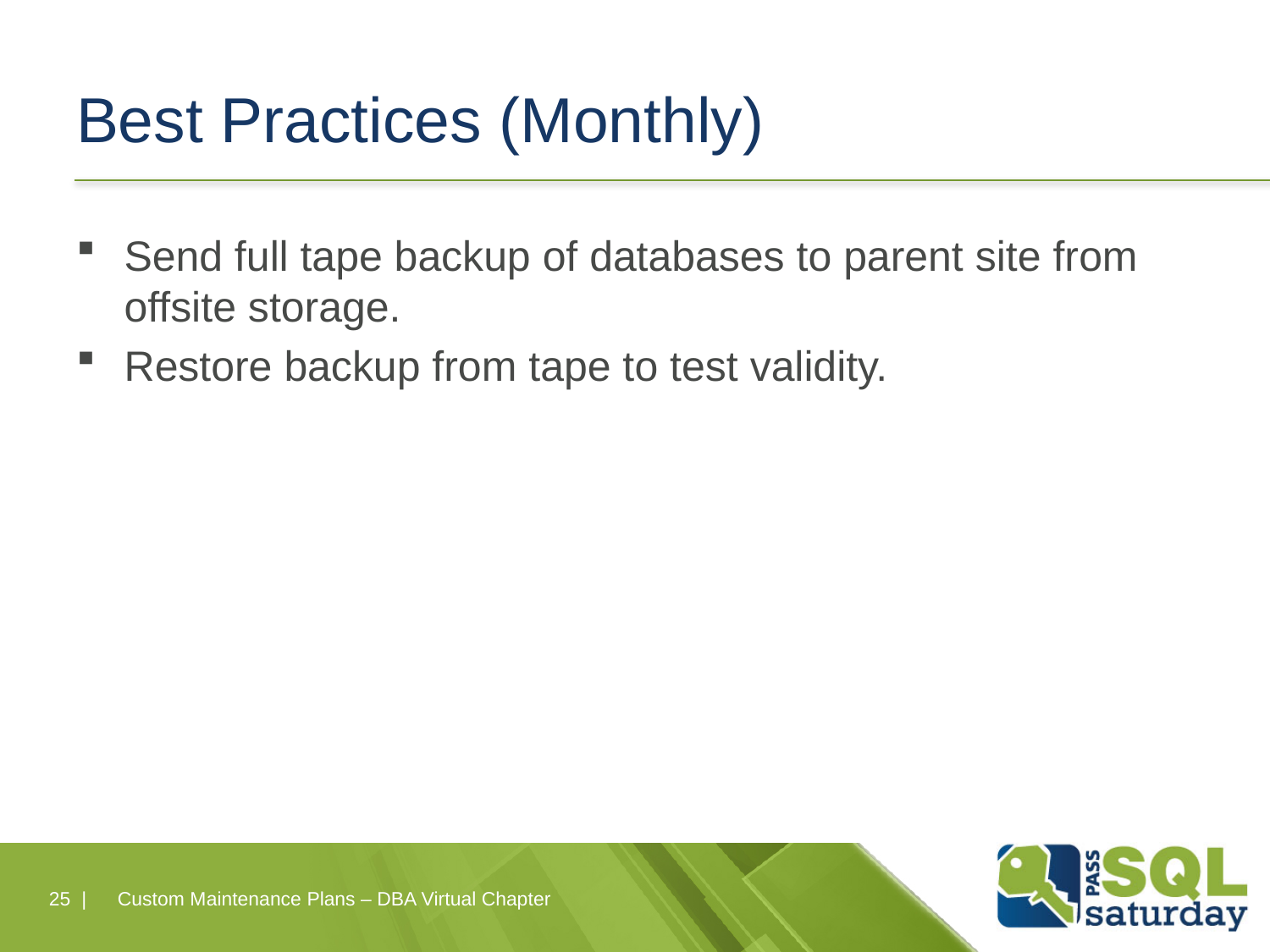

# Best Practices (Monthly)
Send full tape backup of databases to parent site from offsite storage.
Restore backup from tape to test validity.

25  |
Custom Maintenance Plans – DBA Virtual Chapter